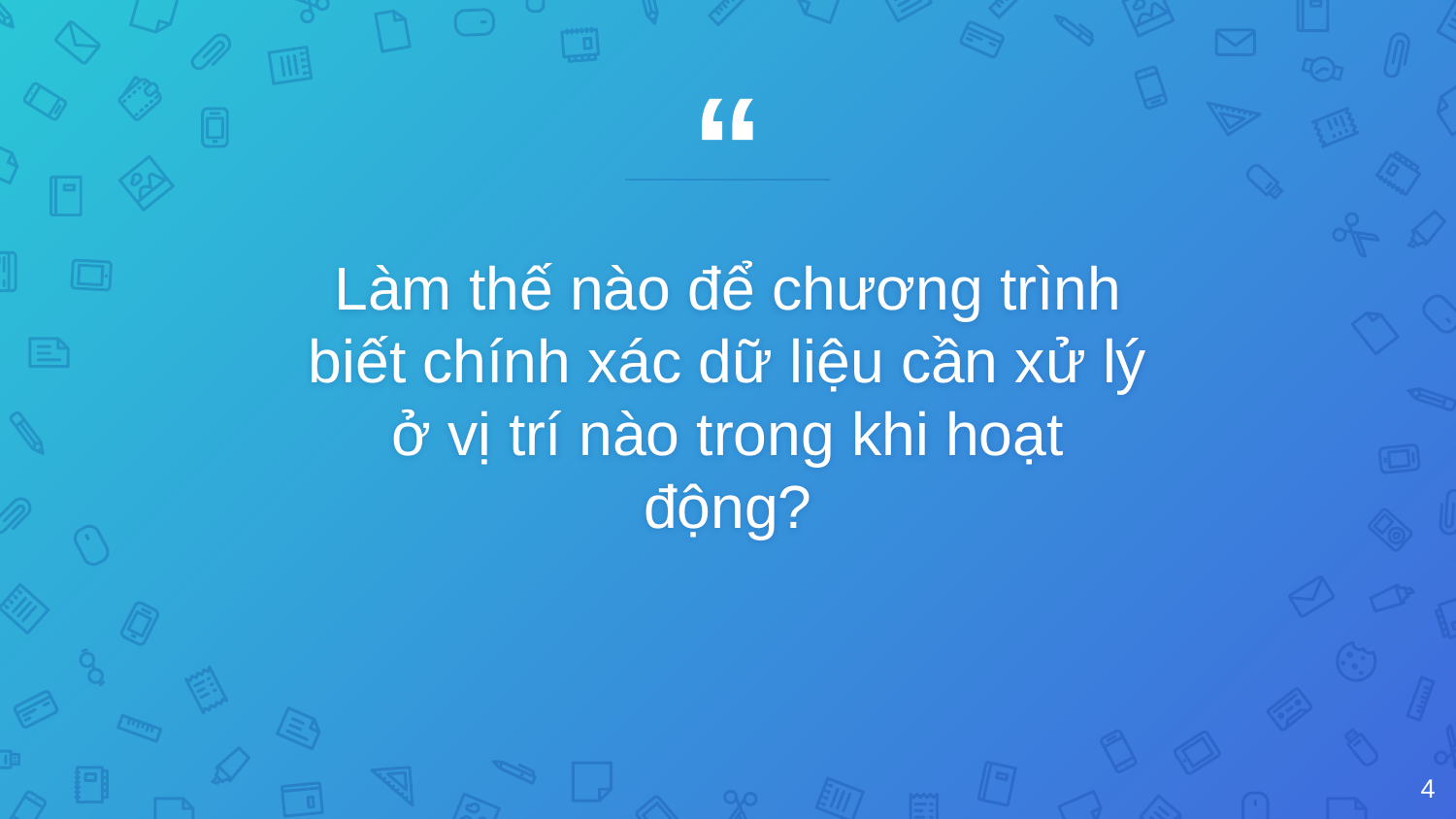

Làm thế nào để chương trình biết chính xác dữ liệu cần xử lý ở vị trí nào trong khi hoạt động?
4